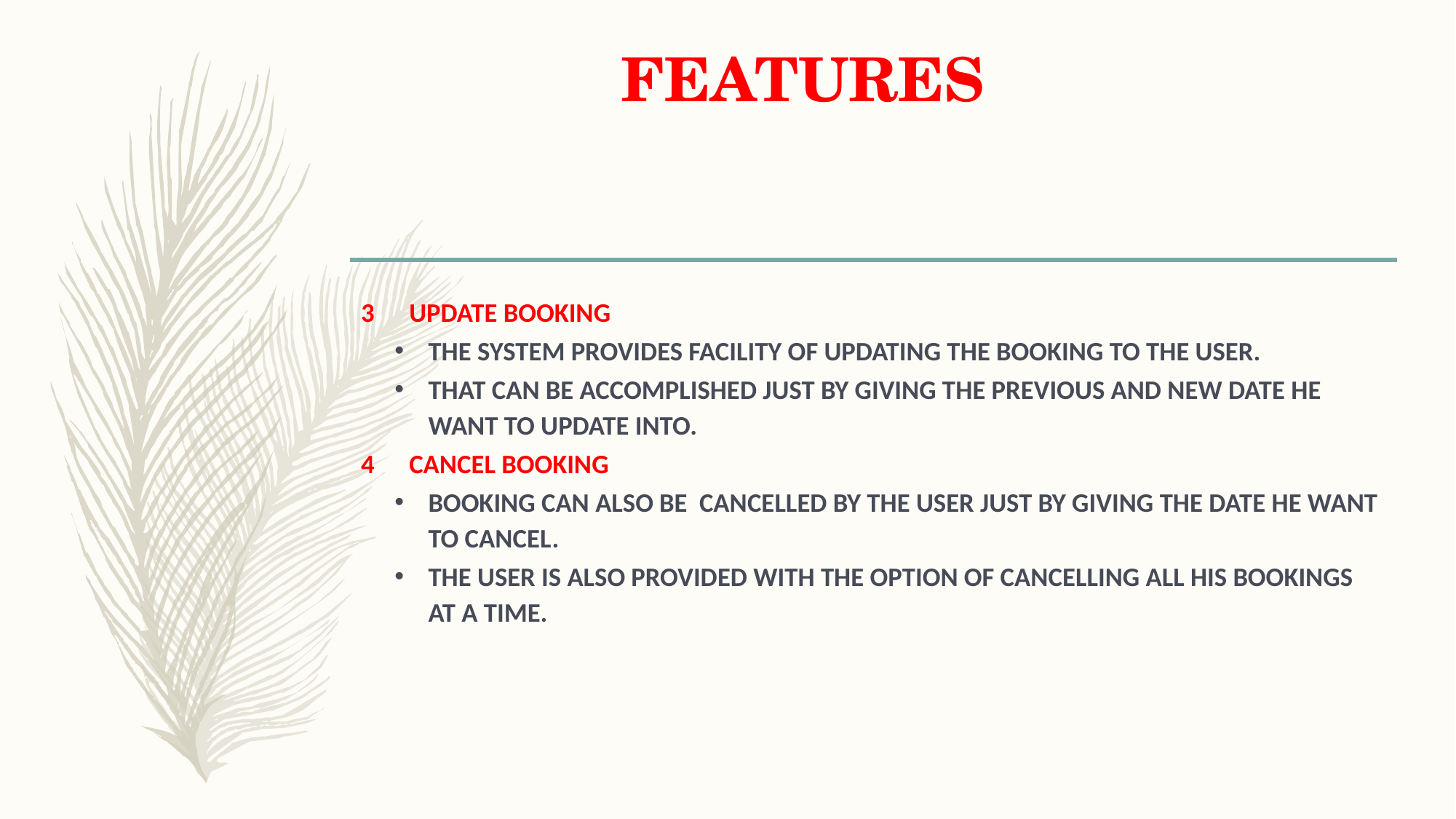

# FEATURES
UPDATE BOOKING
THE SYSTEM PROVIDES FACILITY OF UPDATING THE BOOKING TO THE USER.
THAT CAN BE ACCOMPLISHED JUST BY GIVING THE PREVIOUS AND NEW DATE HE WANT TO UPDATE INTO.
CANCEL BOOKING
BOOKING CAN ALSO BE  CANCELLED BY THE USER JUST BY GIVING THE DATE HE WANT TO CANCEL.
THE USER IS ALSO PROVIDED WITH THE OPTION OF CANCELLING ALL HIS BOOKINGS AT A TIME.